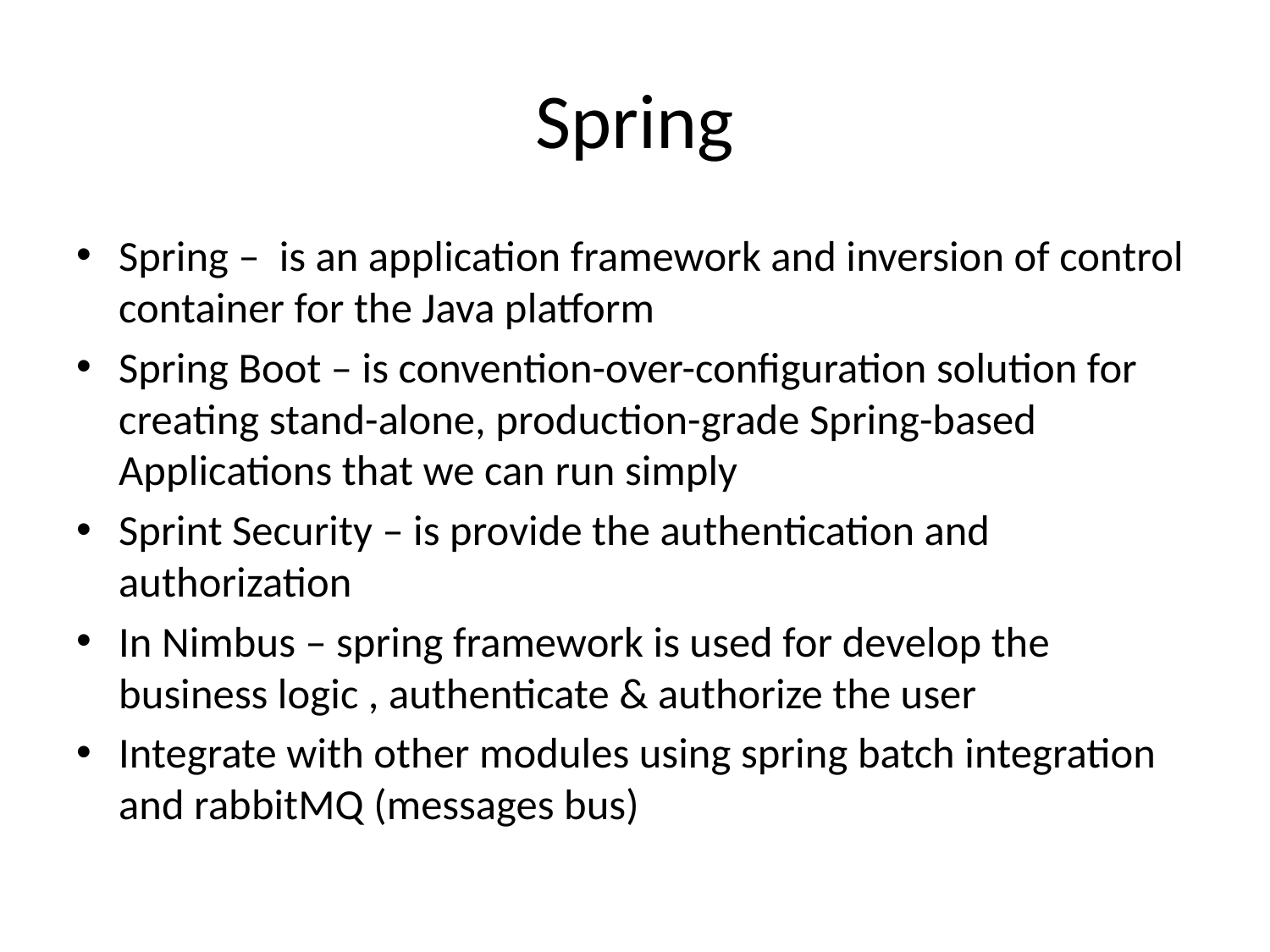

# Spring
Spring –  is an application framework and inversion of control container for the Java platform
Spring Boot – is convention-over-configuration solution for creating stand-alone, production-grade Spring-based Applications that we can run simply
Sprint Security – is provide the authentication and authorization
In Nimbus – spring framework is used for develop the business logic , authenticate & authorize the user
Integrate with other modules using spring batch integration and rabbitMQ (messages bus)